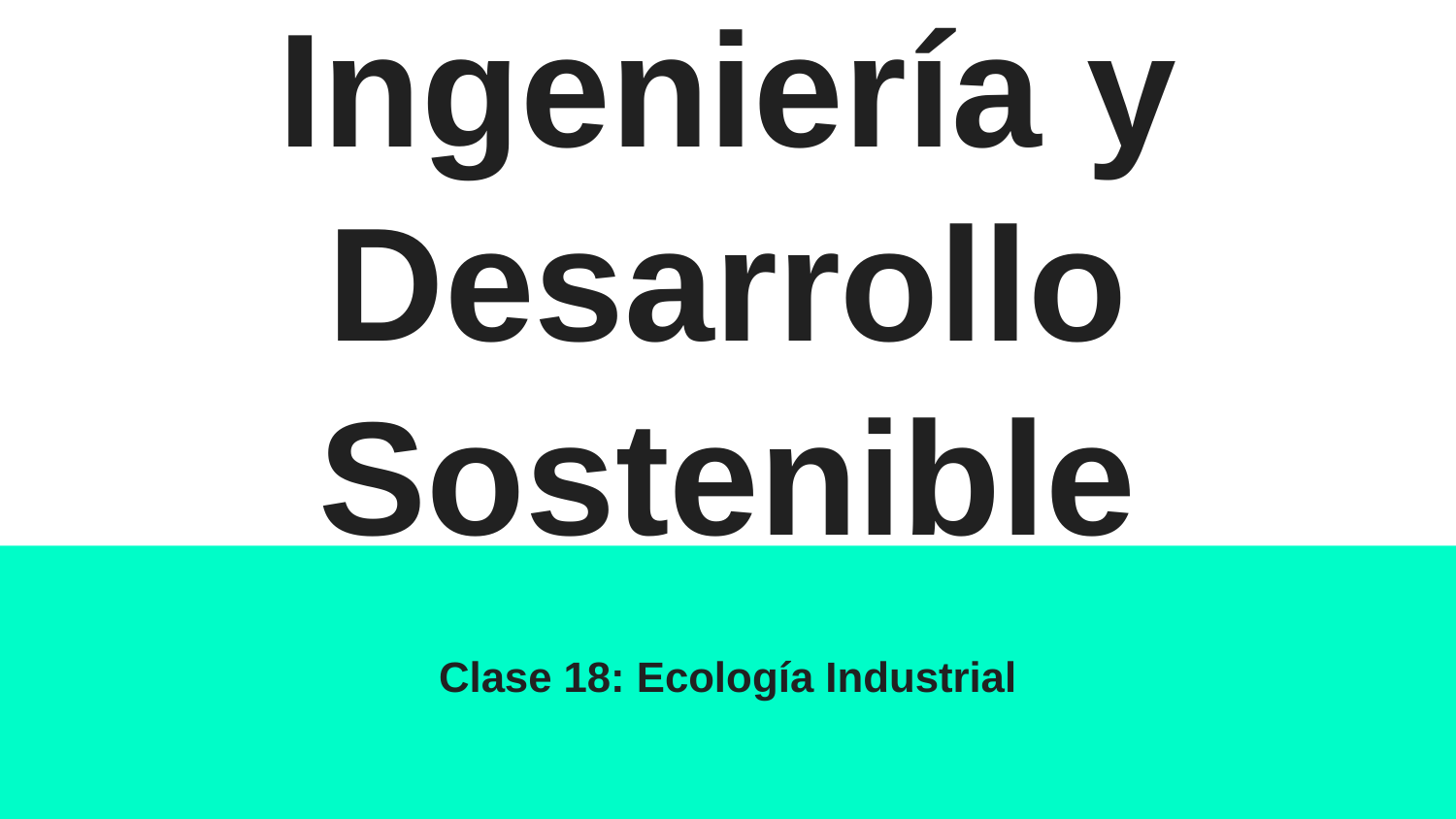

# Ingeniería y Desarrollo Sostenible
Clase 18: Ecología Industrial